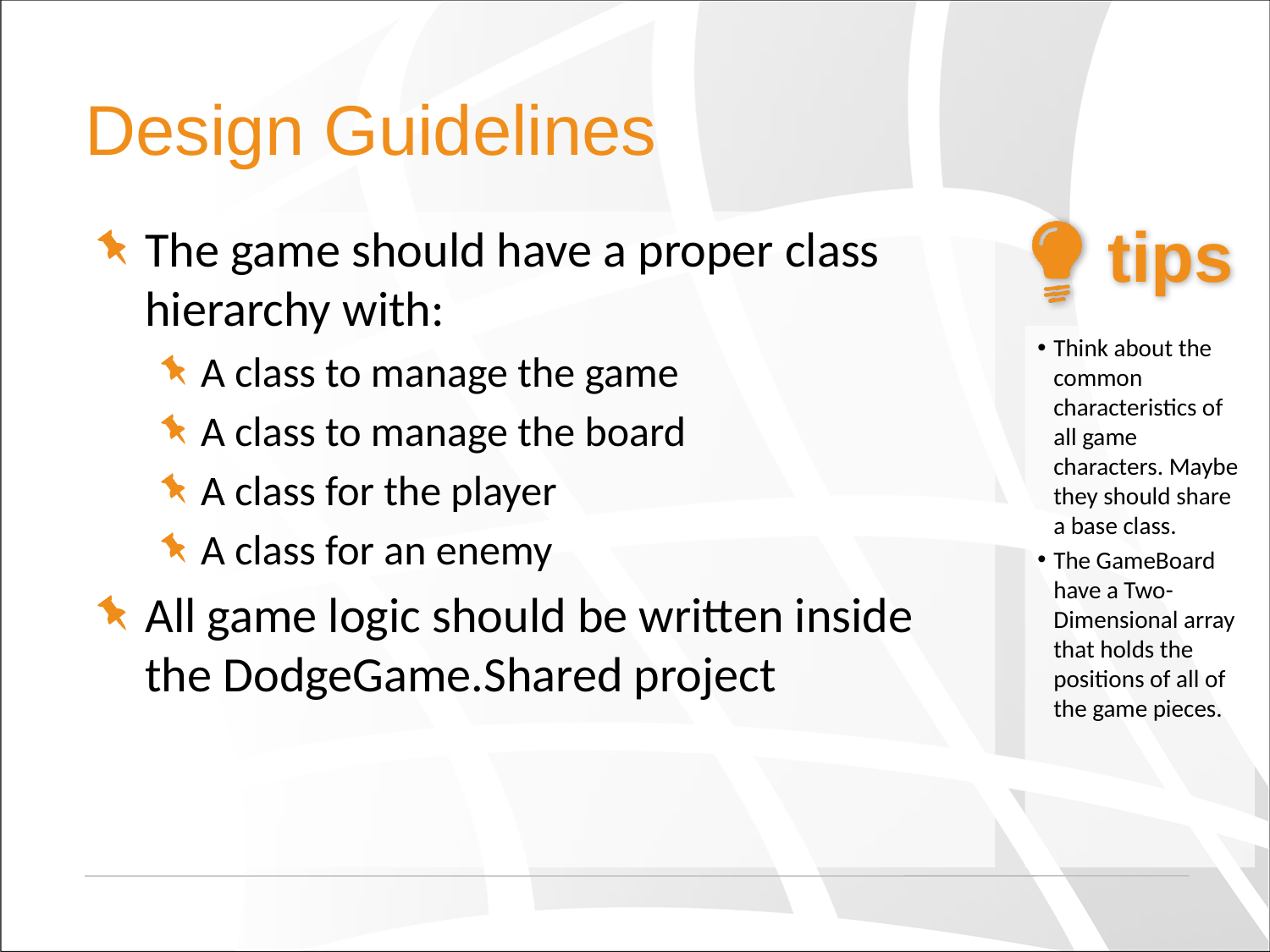

# Design Guidelines
The game should have a proper class hierarchy with:
A class to manage the game
A class to manage the board
A class for the player
A class for an enemy
All game logic should be written inside the DodgeGame.Shared project

Think about the common characteristics of all game characters. Maybe they should share a base class.
The GameBoard have a Two-Dimensional array that holds the positions of all of the game pieces.